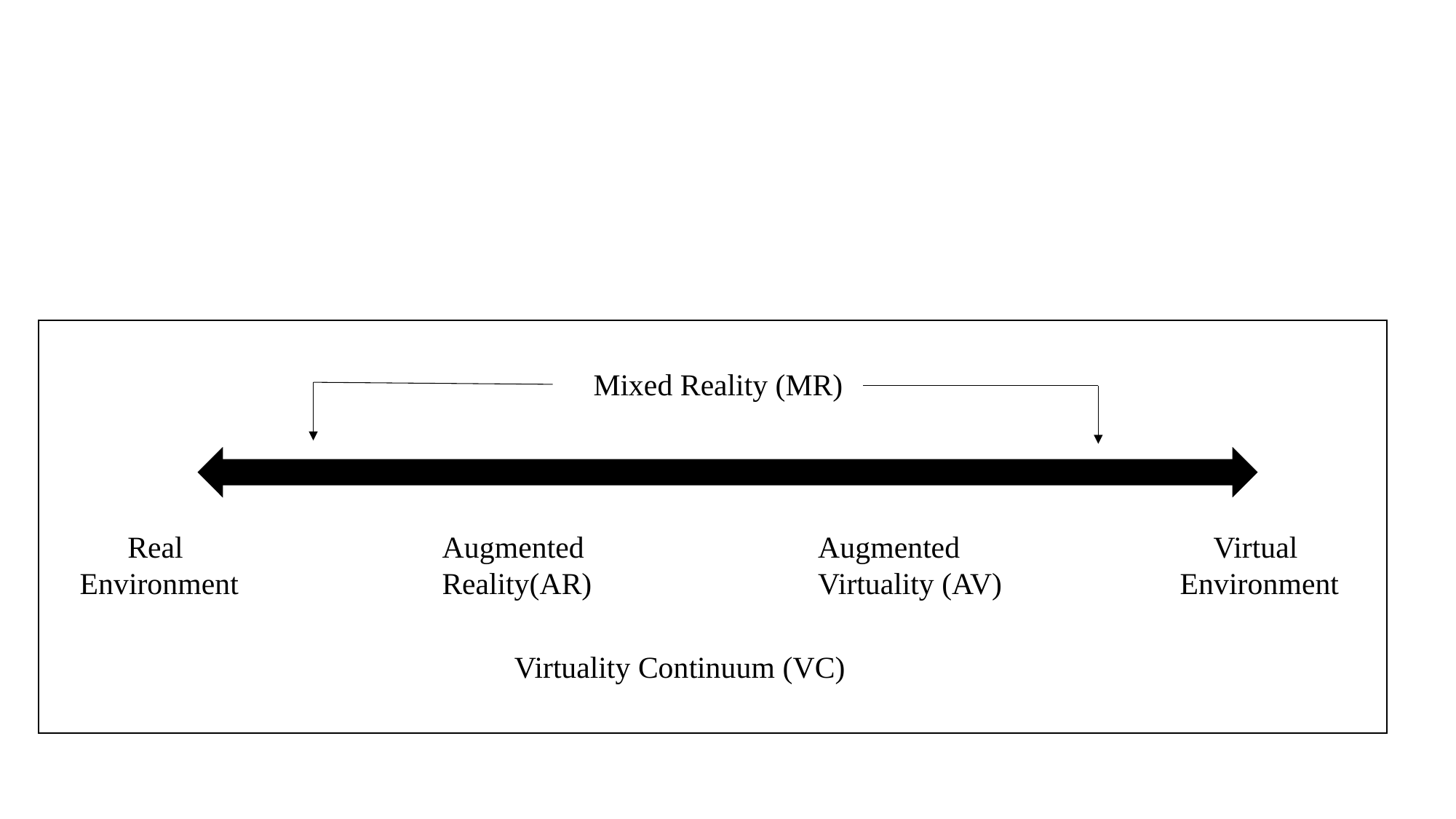

#

Mixed Reality (MR)

Real
Environment
Augmented
Reality(AR)
Virtual
Environment
Augmented
Virtuality (AV)
Virtuality Continuum (VC)